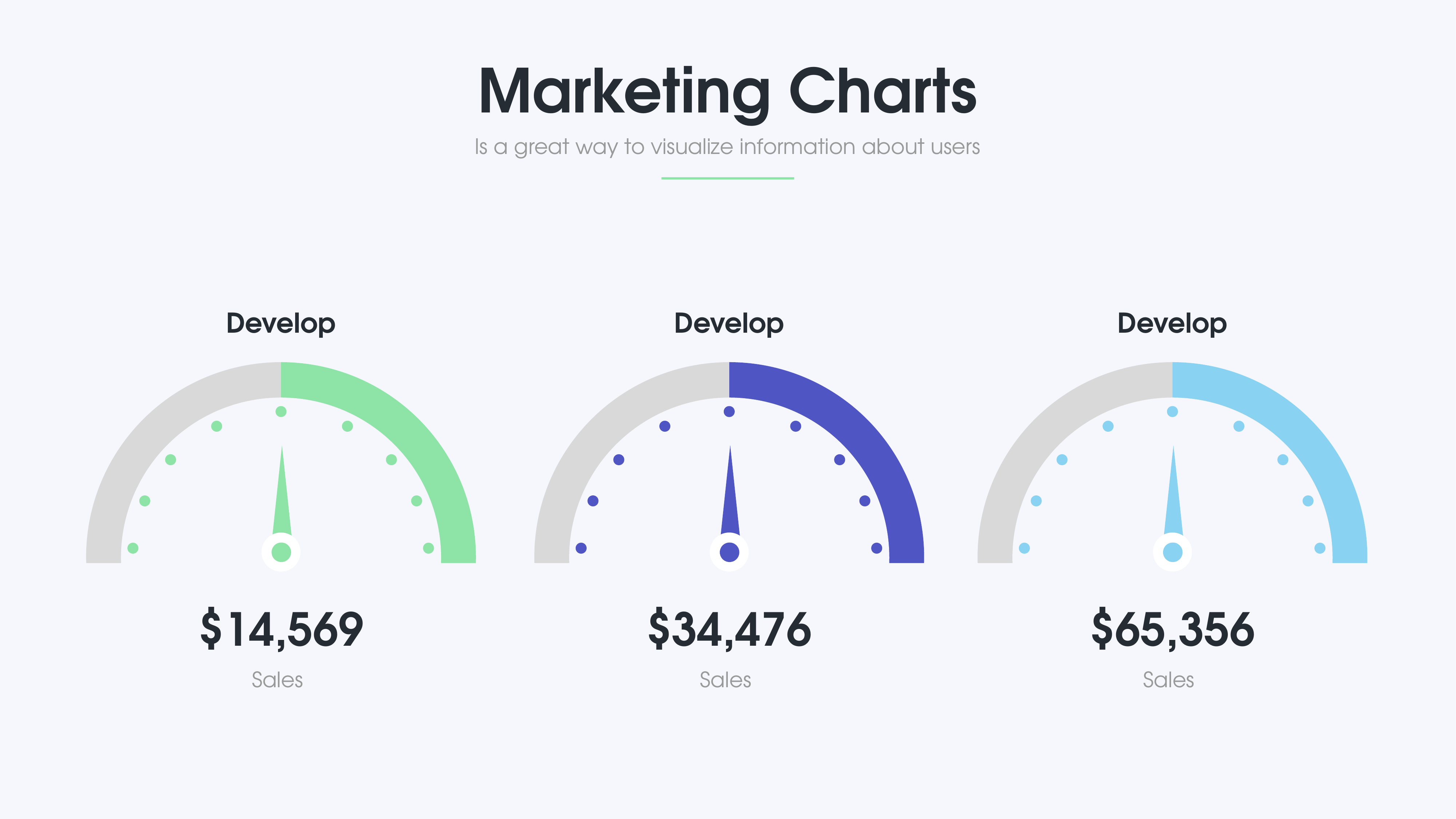

Marketing Charts
Is a great way to visualize information about users

Develop
Develop
Develop

### Chart

| Category | Region 1 |
|---|---|
| April | 43.0 |
| May | 91.0 |

### Chart

| Category | Region 1 |
|---|---|
| April | 43.0 |
| May | 91.0 |

### Chart

| Category | Region 1 |
|---|---|
| April | 43.0 |
| May | 91.0 |

$14,569
Sales
$34,476
Sales
$65,356
Sales